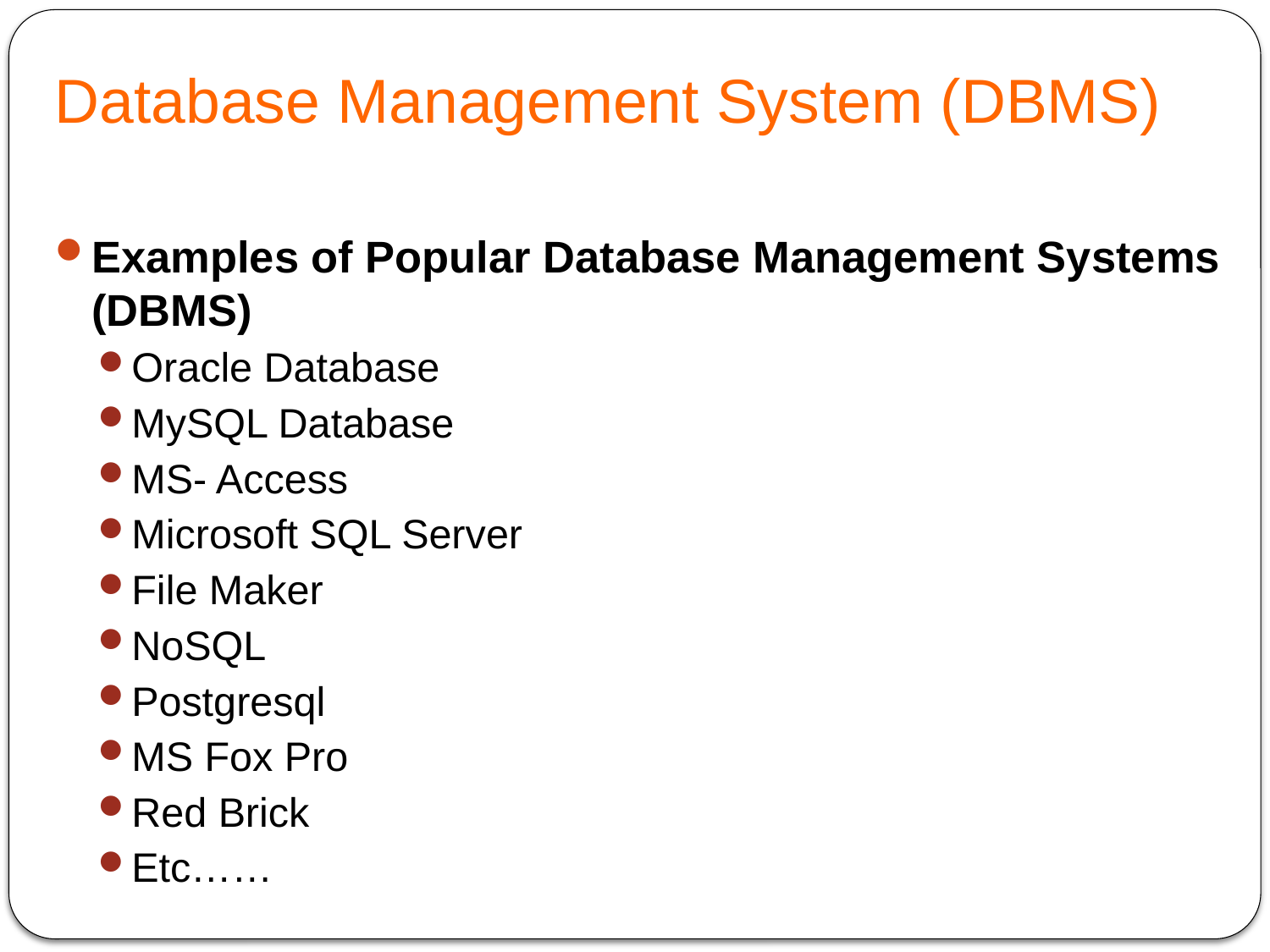

# Database Management System (DBMS)

Examples of Popular Database Management Systems (DBMS)
Oracle Database
MySQL Database
MS- Access
Microsoft SQL Server
File Maker
NoSQL
Postgresql
MS Fox Pro
Red Brick
Etc……